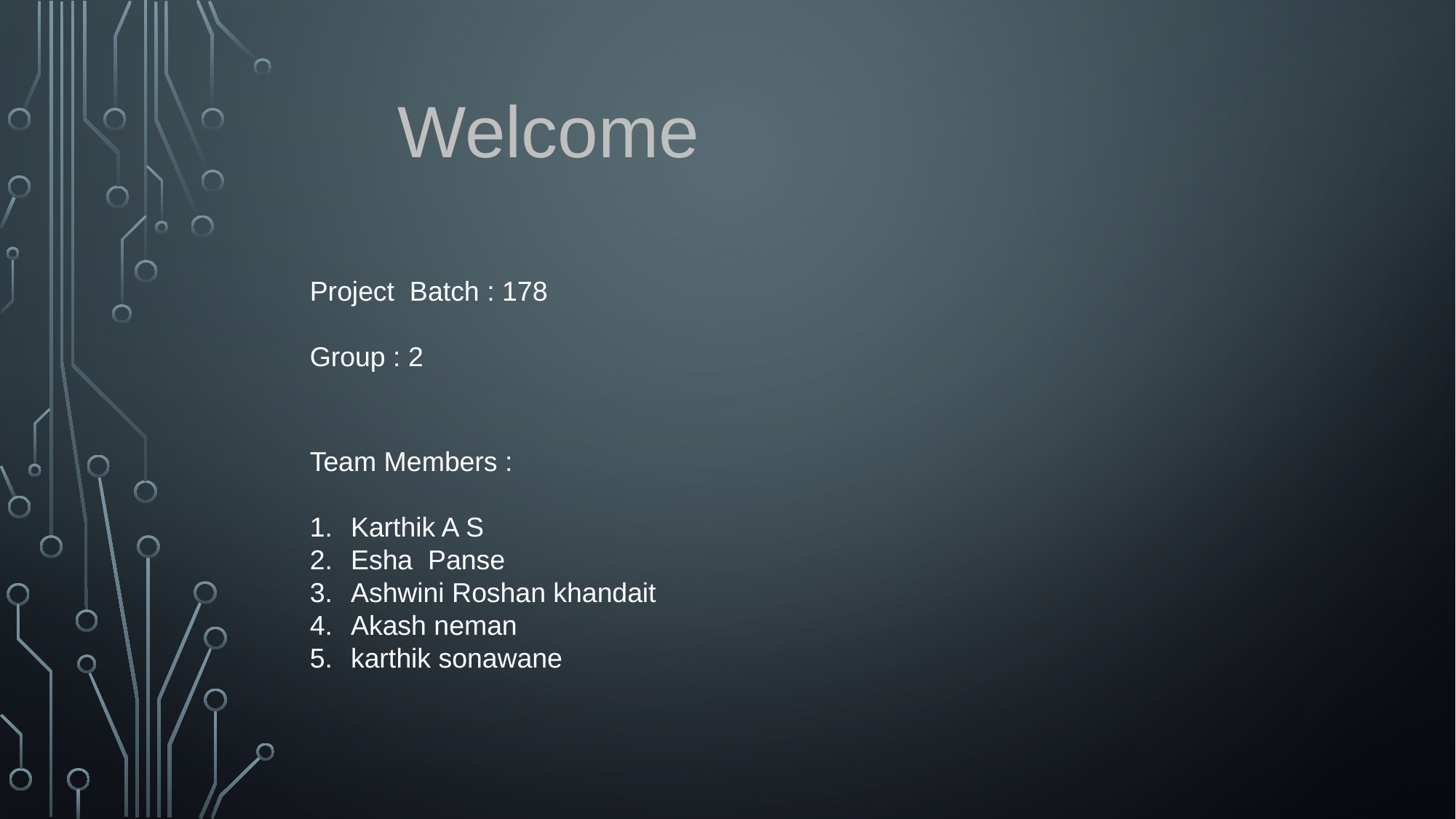

Welcome
Project  Batch : 178

Group : 2
Team Members :

Karthik A S
Esha  Panse
Ashwini Roshan khandait
Akash neman
karthik sonawane